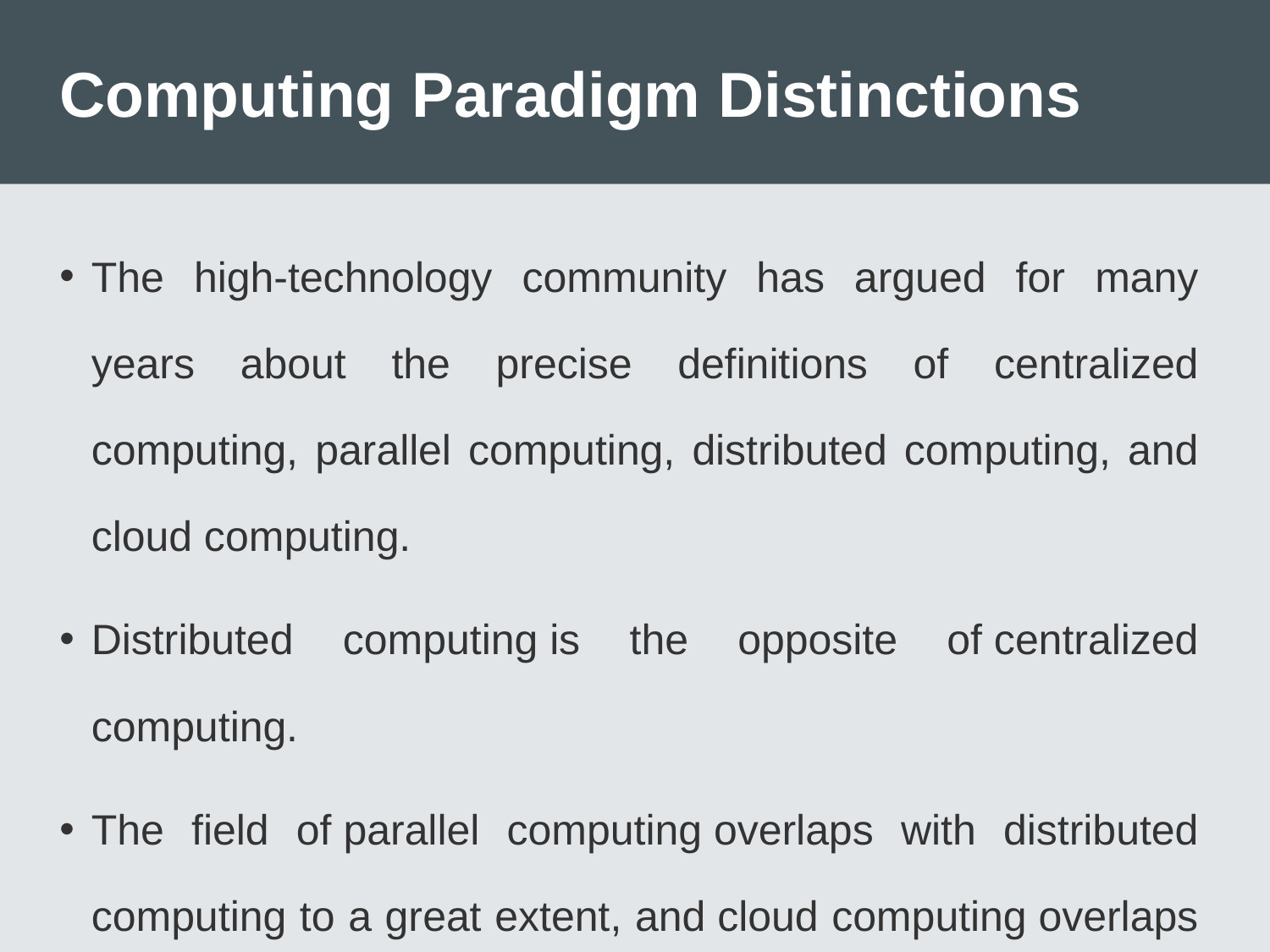

# Computing Paradigm Distinctions
The high-technology community has argued for many years about the precise definitions of centralized computing, parallel computing, distributed computing, and cloud computing.
Distributed computing is the opposite of centralized computing.
The field of parallel computing overlaps with distributed computing to a great extent, and cloud computing overlaps with distributed, centralized, and parallel computing.